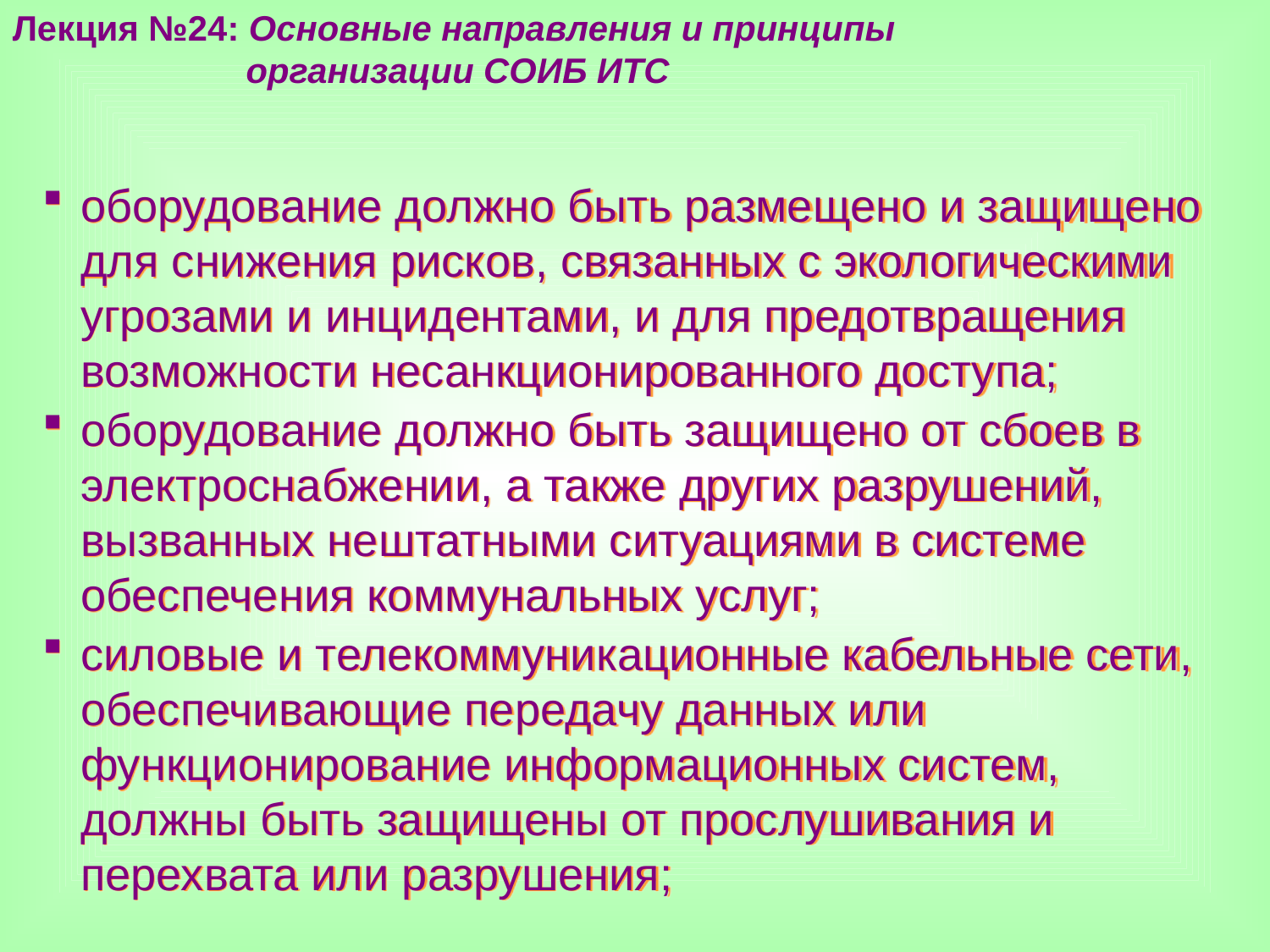

Лекция №24: Основные направления и принципы
                        организации СОИБ ИТС
оборудование должно быть размещено и защищено для снижения рисков, связанных с экологическими угрозами и инцидентами, и для предотвращения возможности несанкционированного доступа;
оборудование должно быть защищено от сбоев в электроснабжении, а также других разрушений, вызванных нештатными ситуациями в системе обеспечения коммунальных услуг;
силовые и телекоммуникационные кабельные сети, обеспечивающие передачу данных или функционирование информационных систем, должны быть защищены от прослушивания и перехвата или разрушения;